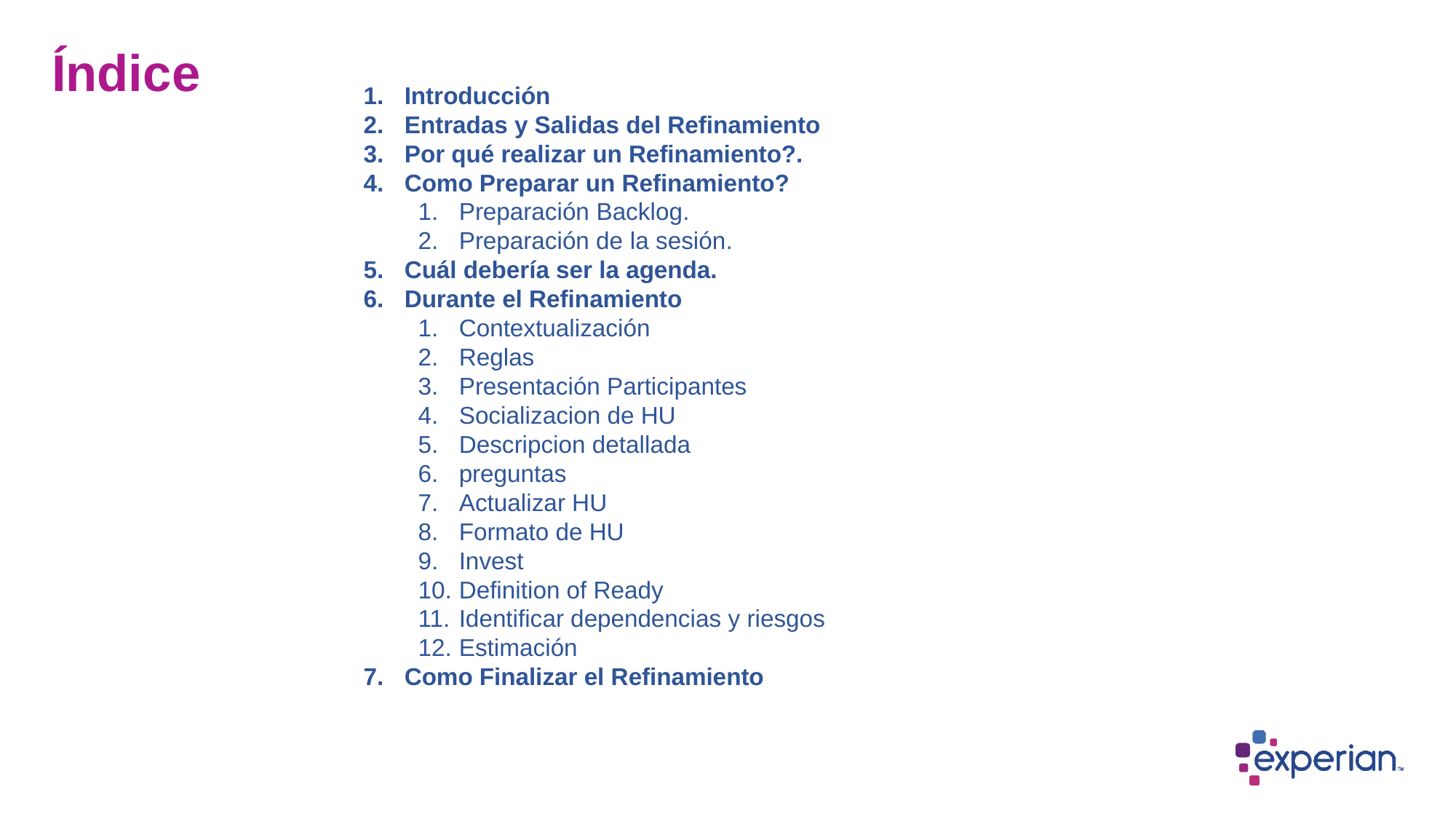

# Índice
Introducción
Entradas y Salidas del Refinamiento
Por qué realizar un Refinamiento?.
Como Preparar un Refinamiento?
Preparación Backlog.
Preparación de la sesión.
Cuál debería ser la agenda.
Durante el Refinamiento
Contextualización
Reglas
Presentación Participantes
Socializacion de HU
Descripcion detallada
preguntas
Actualizar HU
Formato de HU
Invest
Definition of Ready
Identificar dependencias y riesgos
Estimación
Como Finalizar el Refinamiento